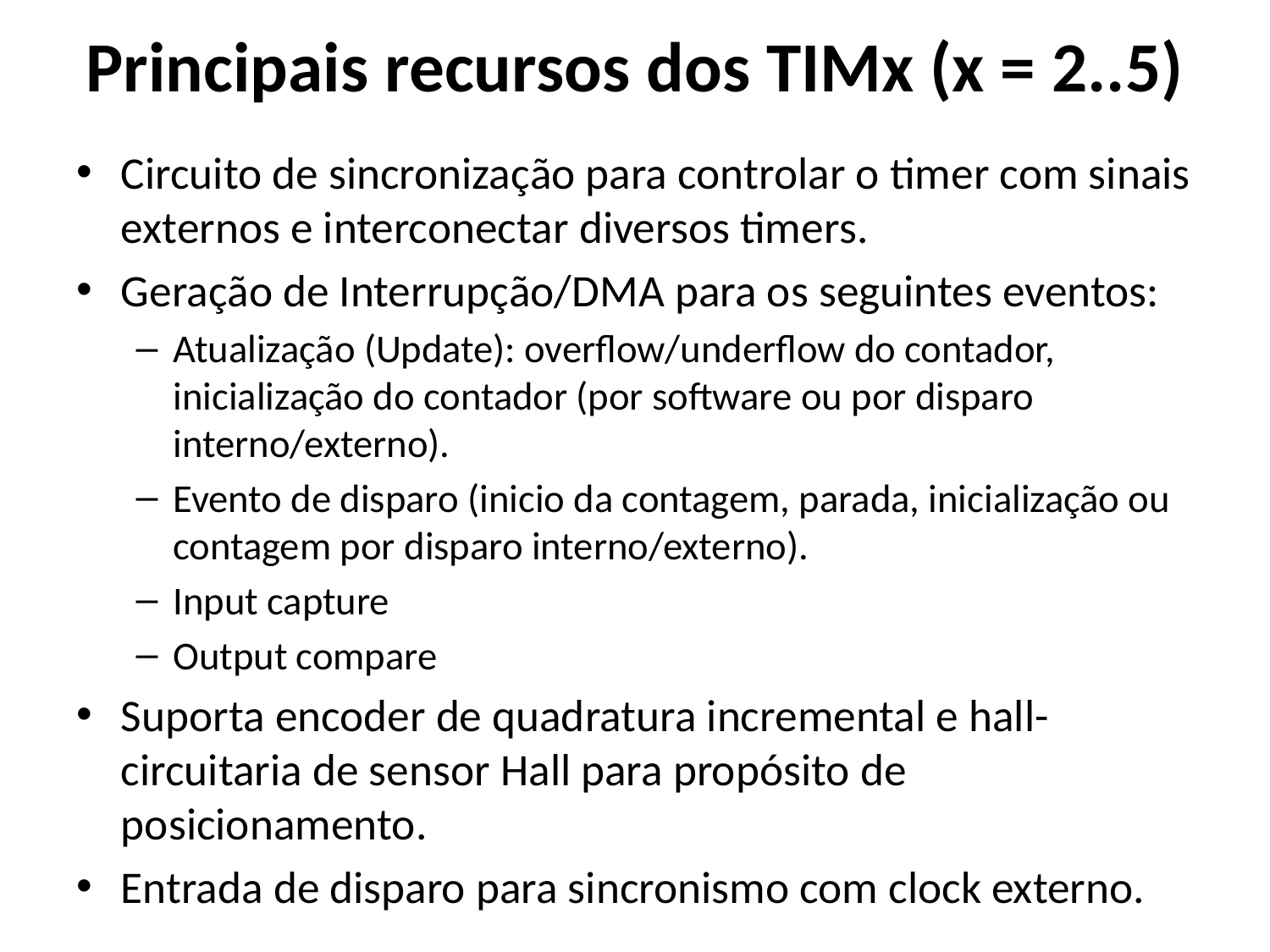

# Principais recursos dos TIMx (x = 2..5)
Circuito de sincronização para controlar o timer com sinais externos e interconectar diversos timers.
Geração de Interrupção/DMA para os seguintes eventos:
Atualização (Update): overflow/underflow do contador,  inicialização do contador (por software ou por disparo interno/externo).
Evento de disparo (inicio da contagem, parada, inicialização ou contagem por disparo interno/externo).
Input capture
Output compare
Suporta encoder de quadratura incremental e hall-circuitaria de sensor Hall para propósito de posicionamento.
Entrada de disparo para sincronismo com clock externo.